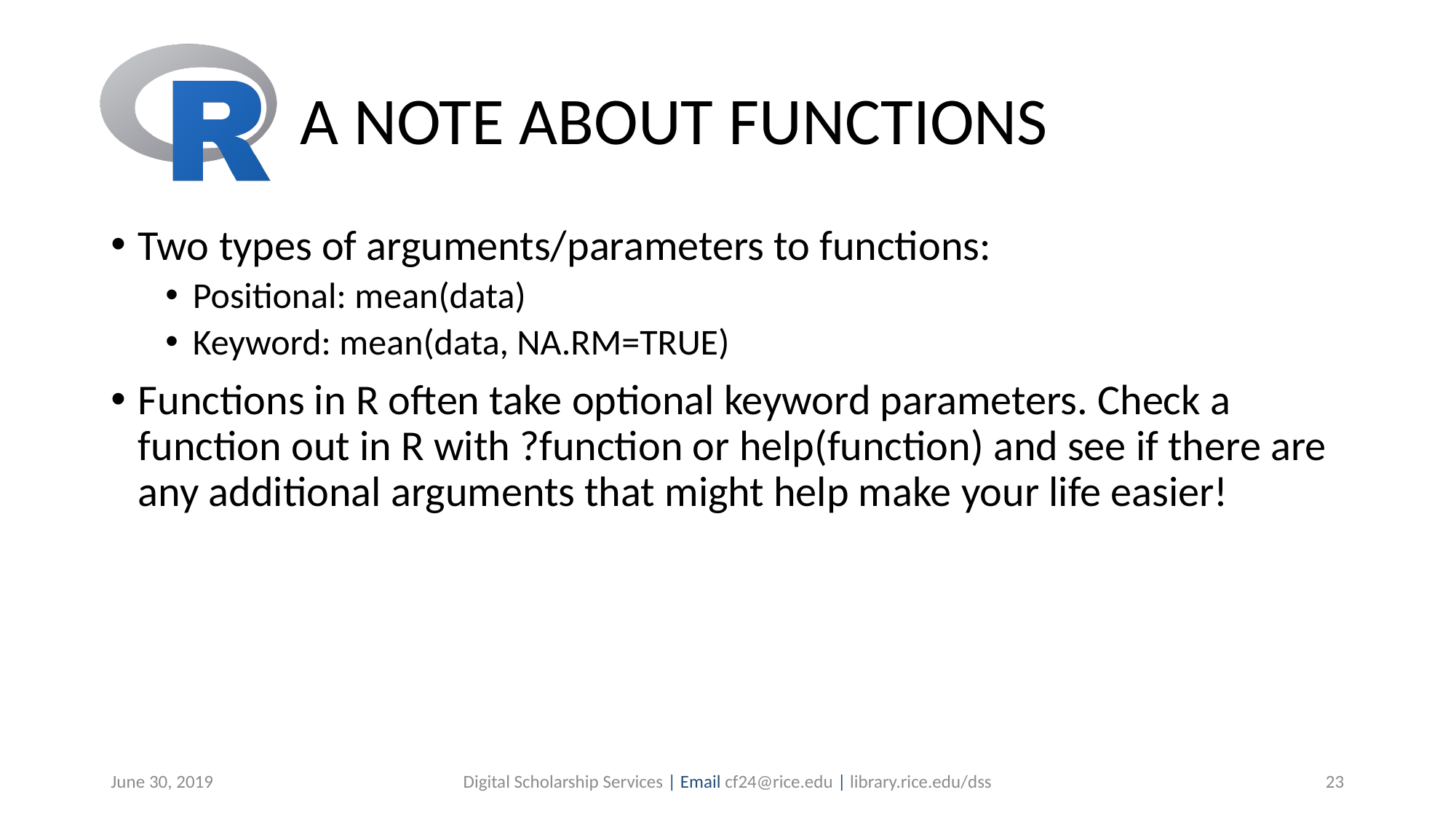

# A NOTE ABOUT FUNCTIONS
Two types of arguments/parameters to functions:
Positional: mean(data)
Keyword: mean(data, NA.RM=TRUE)
Functions in R often take optional keyword parameters. Check a function out in R with ?function or help(function) and see if there are any additional arguments that might help make your life easier!
June 30, 2019
Digital Scholarship Services | Email cf24@rice.edu | library.rice.edu/dss
23